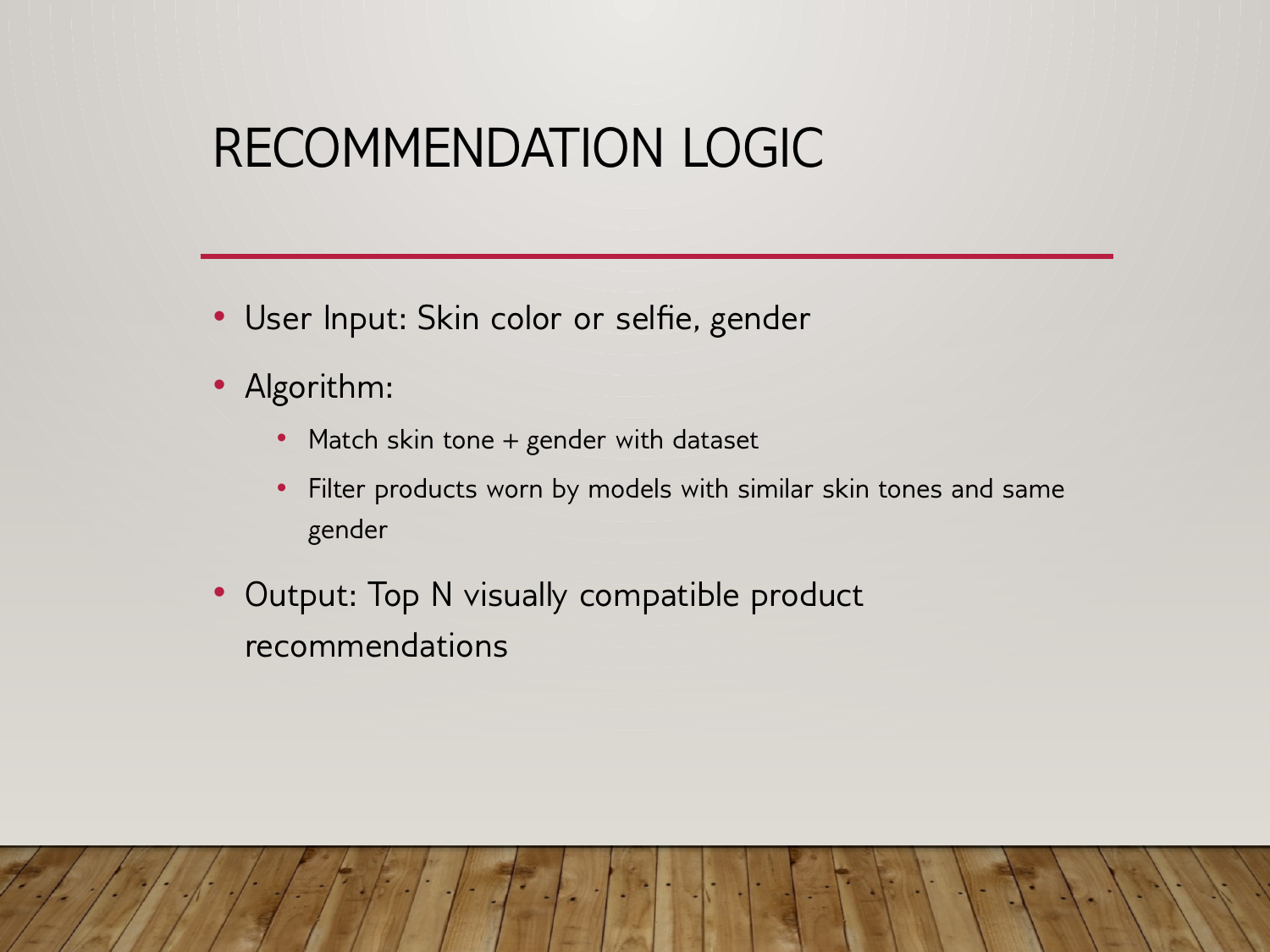

# Recommendation Logic
User Input: Skin color or selfie, gender
Algorithm:
Match skin tone + gender with dataset
Filter products worn by models with similar skin tones and same gender
Output: Top N visually compatible product recommendations